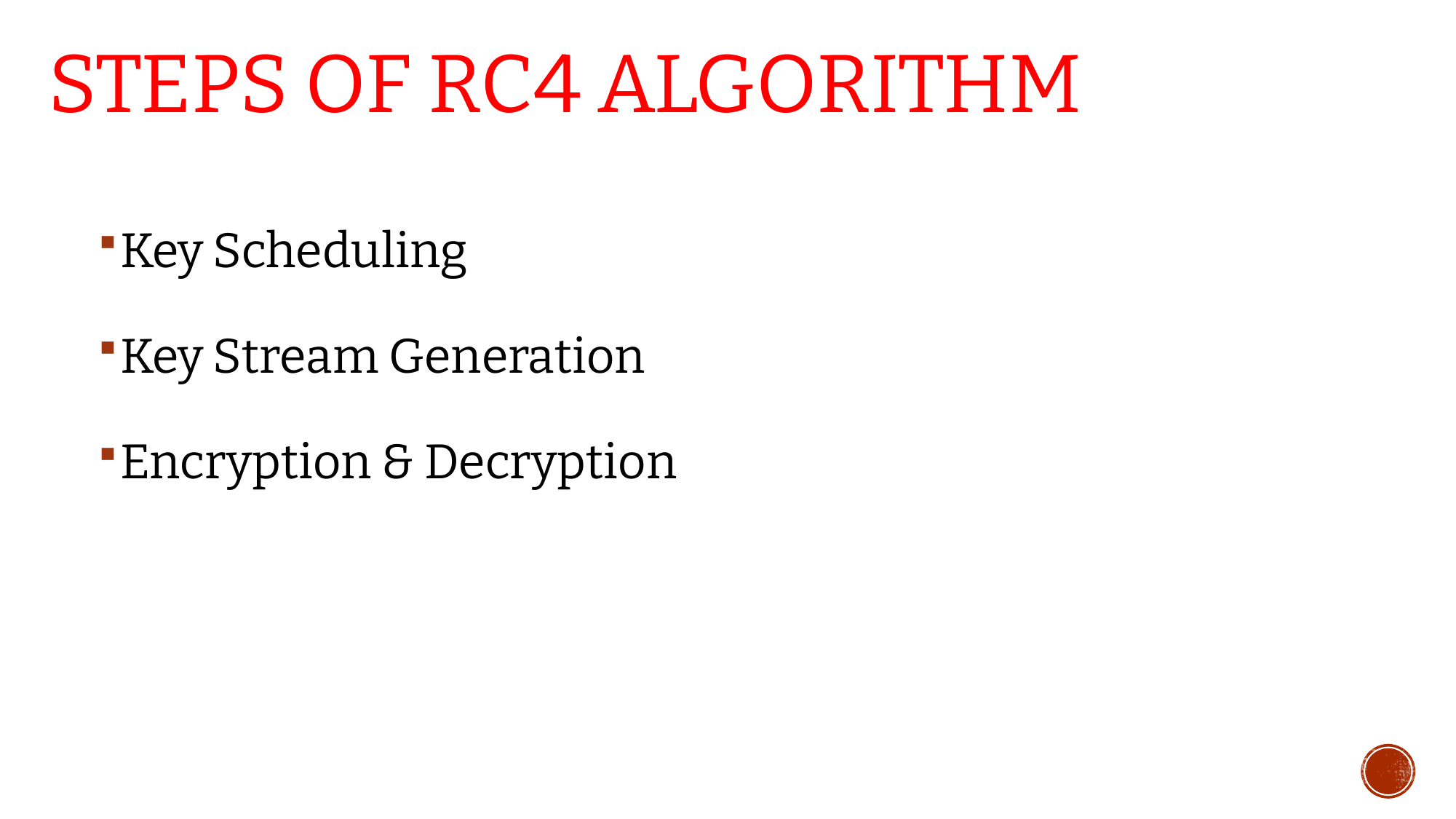

# Steps of rc4 algorithm
Key Scheduling
Key Stream Generation
Encryption & Decryption